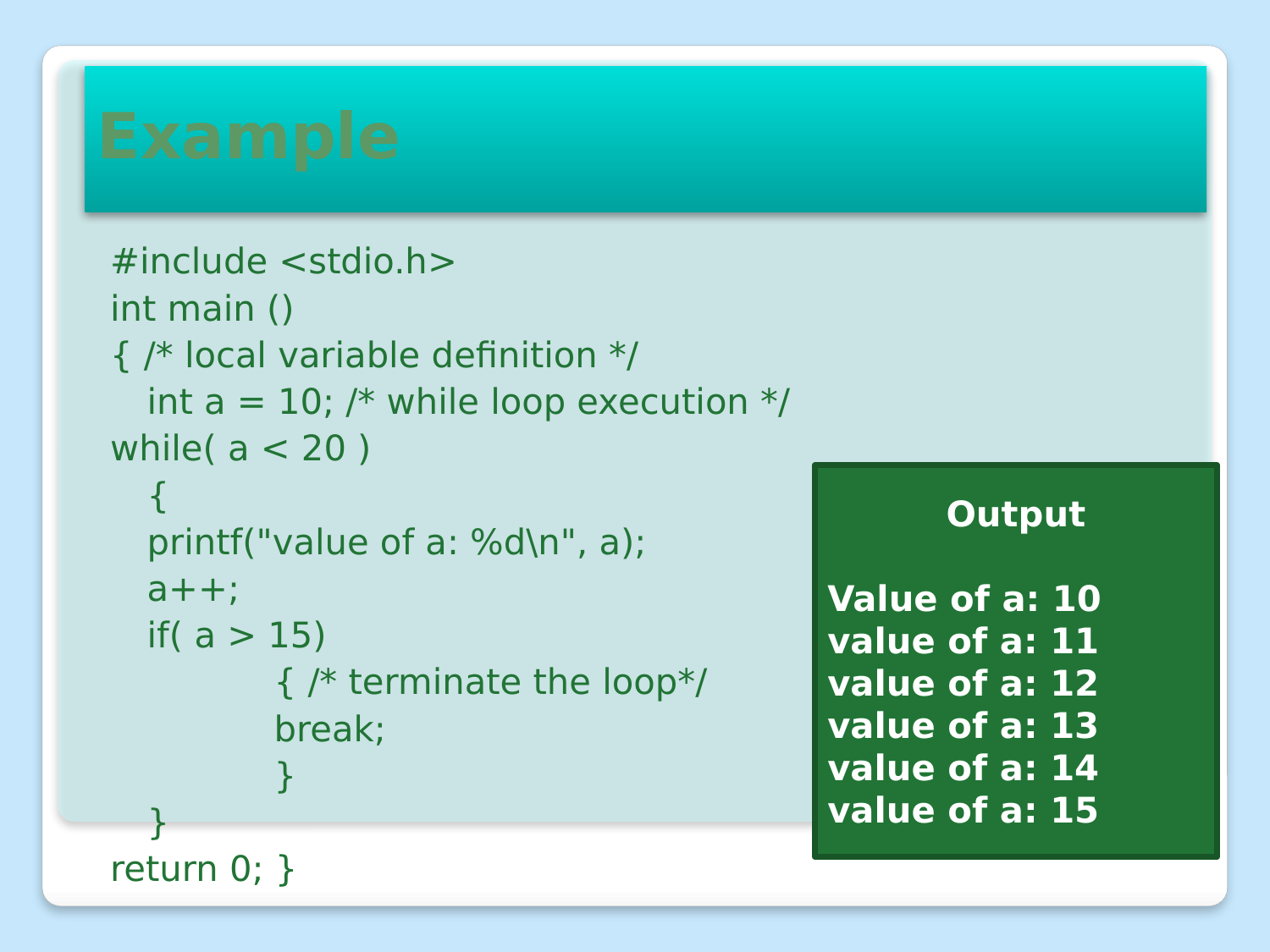

# Example
#include <stdio.h>
int main ()
{ /* local variable definition */
	int a = 10; /* while loop execution */
while( a < 20 )
	{
	printf("value of a: %d\n", a);
	a++;
	if( a > 15)
	 	{ /* terminate the loop*/
		break;
		}
	}
return 0; }
Output

Value of a: 10
value of a: 11
value of a: 12
value of a: 13
value of a: 14
value of a: 15